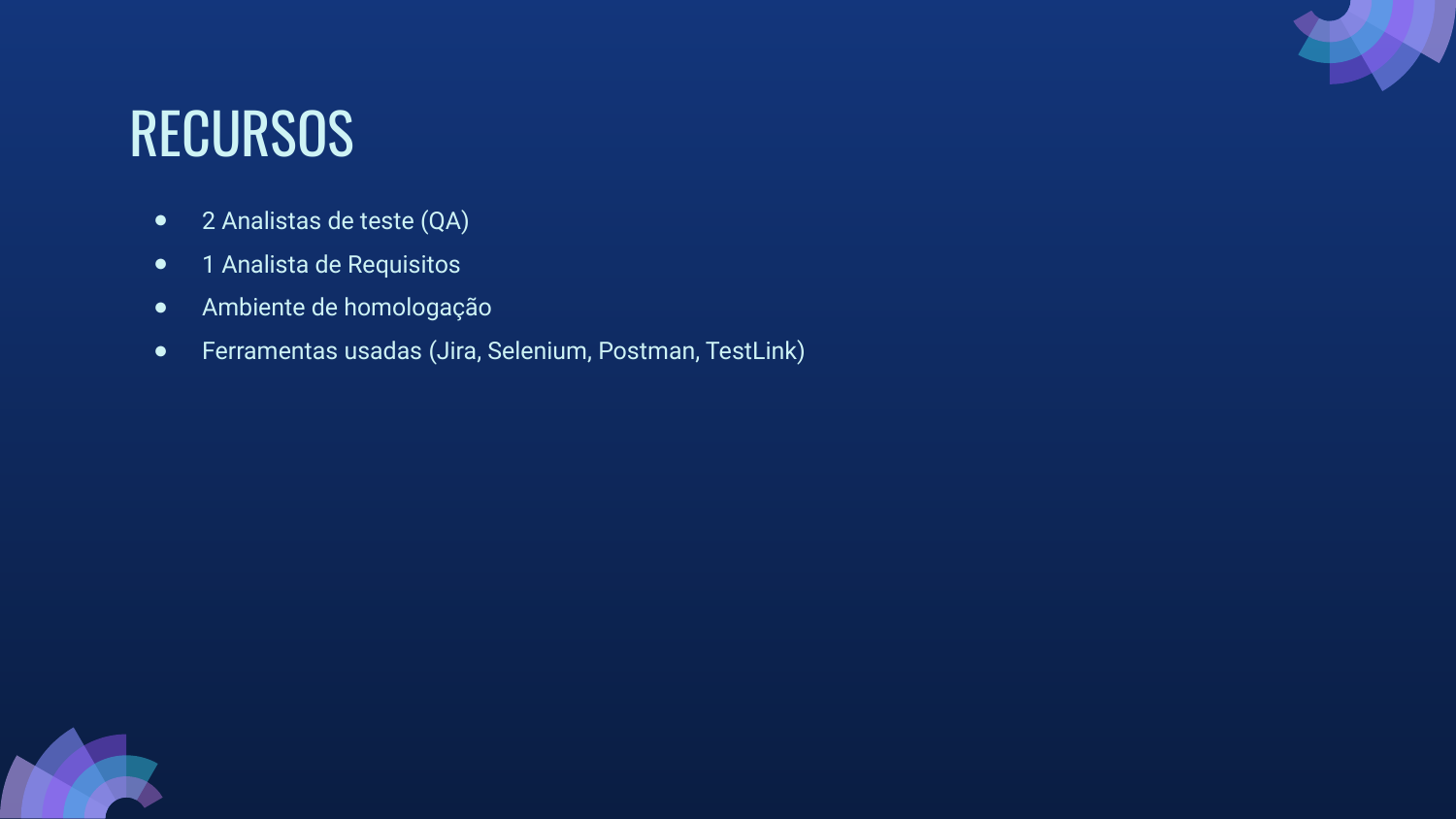

# RECURSOS
2 Analistas de teste (QA)
1 Analista de Requisitos
Ambiente de homologação
Ferramentas usadas (Jira, Selenium, Postman, TestLink)